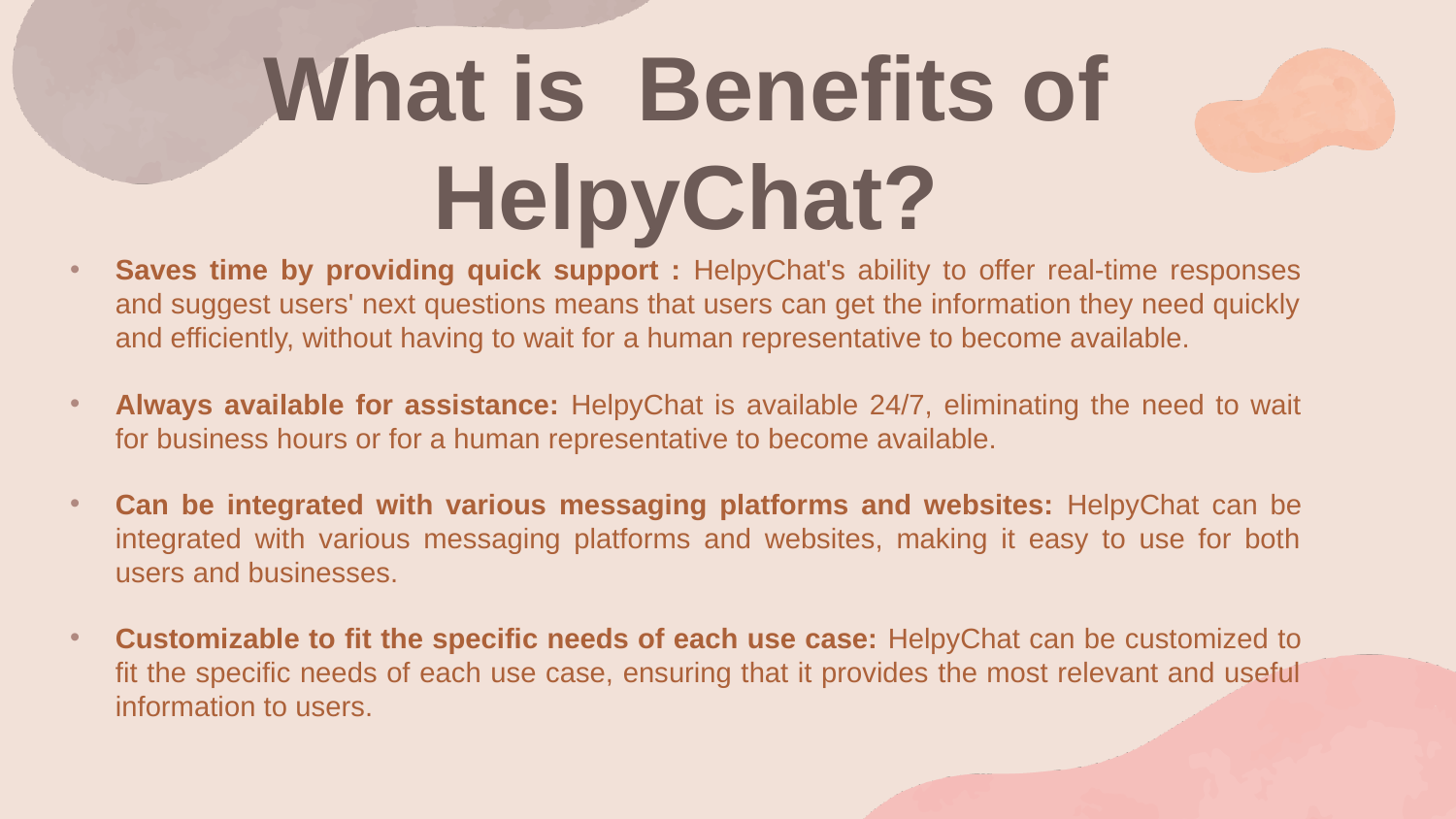

What is  Benefits of HelpyChat?
Saves time by providing quick support : HelpyChat's ability to offer real-time responses and suggest users' next questions means that users can get the information they need quickly and efficiently, without having to wait for a human representative to become available.
Always available for assistance: HelpyChat is available 24/7, eliminating the need to wait for business hours or for a human representative to become available.
Can be integrated with various messaging platforms and websites: HelpyChat can be integrated with various messaging platforms and websites, making it easy to use for both users and businesses.
Customizable to fit the specific needs of each use case: HelpyChat can be customized to fit the specific needs of each use case, ensuring that it provides the most relevant and useful information to users.